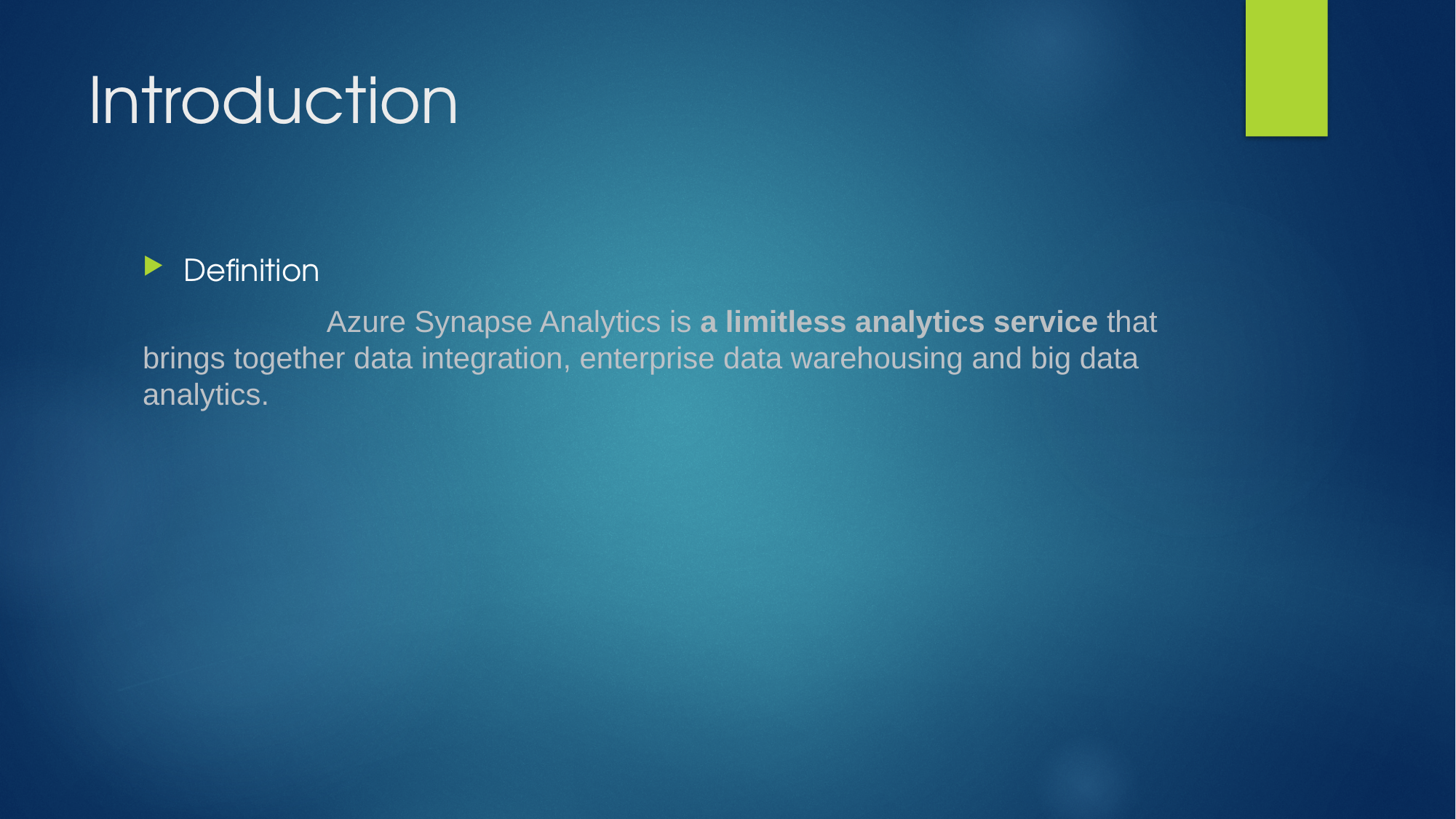

# Introduction
Definition
                      Azure Synapse Analytics is a limitless analytics service that brings together data integration, enterprise data warehousing and big data analytics.